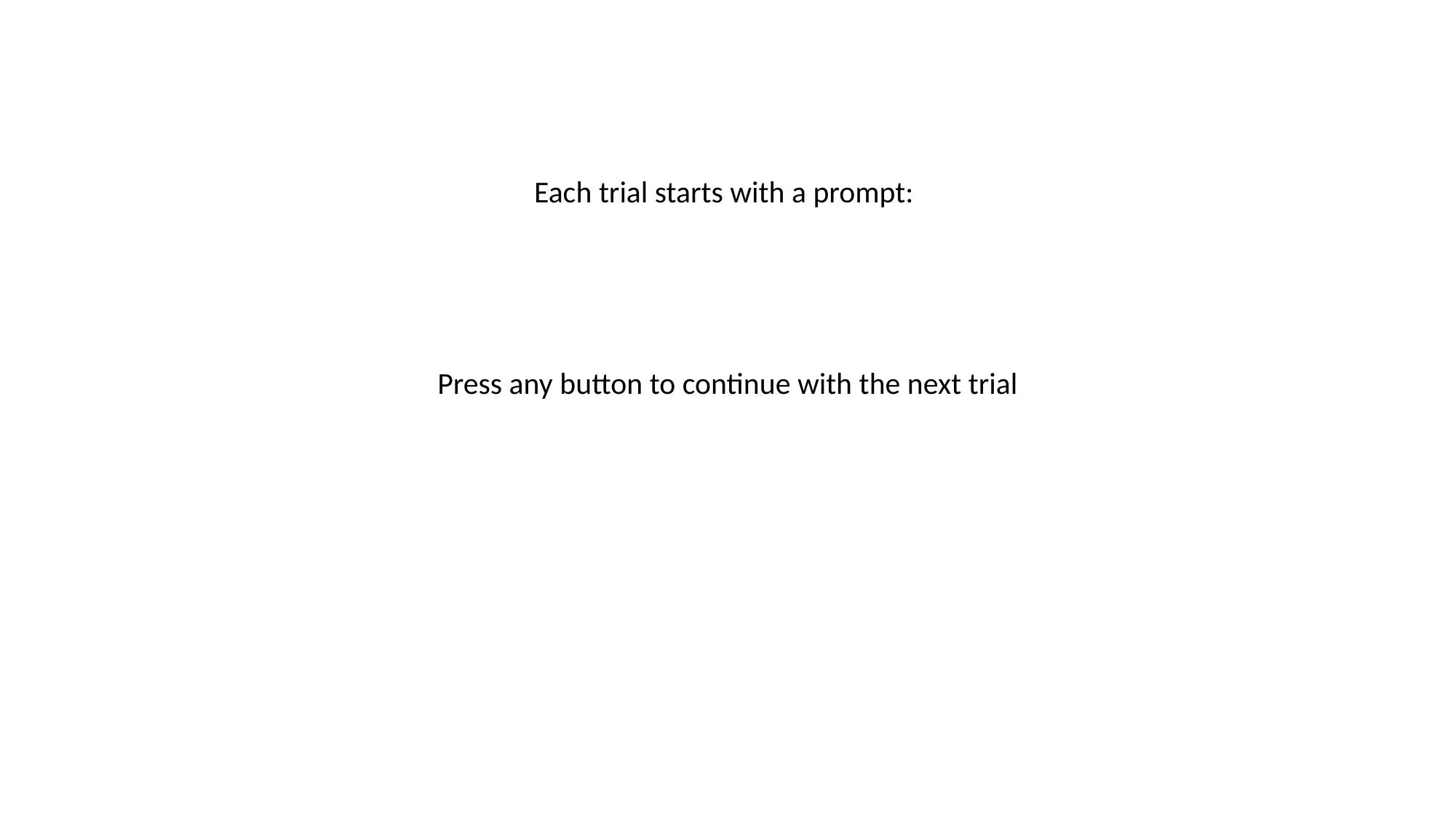

Each trial starts with a prompt:

Press any button to continue with the next trial